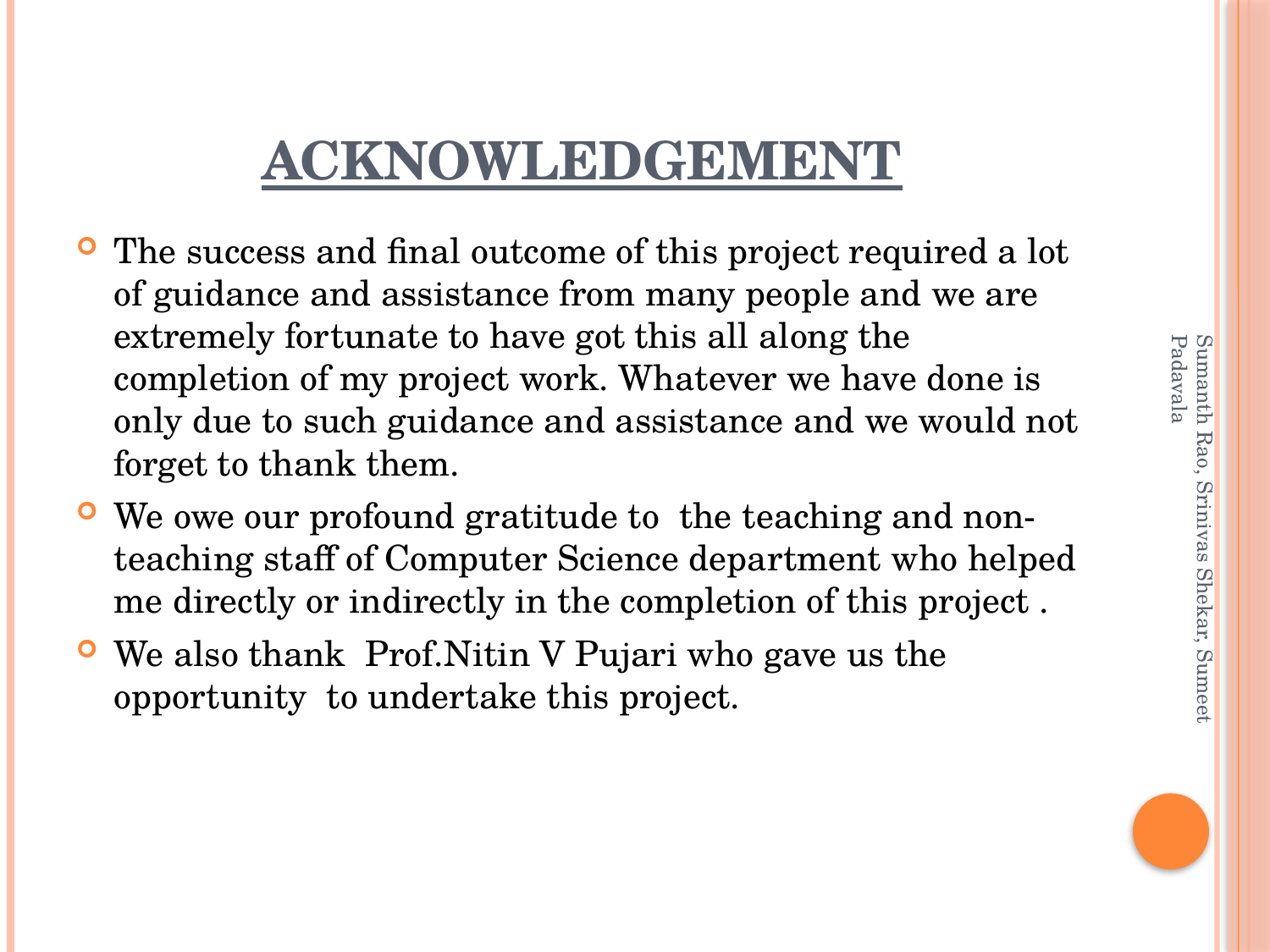

# ACKNOWLEDGEMENT
The success and final outcome of this project required a lot of guidance and assistance from many people and we are extremely fortunate to have got this all along the completion of my project work. Whatever we have done is only due to such guidance and assistance and we would not forget to thank them.
We owe our profound gratitude to  the teaching and non-teaching staff of Computer Science department who helped me directly or indirectly in the completion of this project .
We also thank  Prof.Nitin V Pujari who gave us the opportunity  to undertake this project.

Sumanth Rao, Srinivas Shekar, Sumeet Padavala